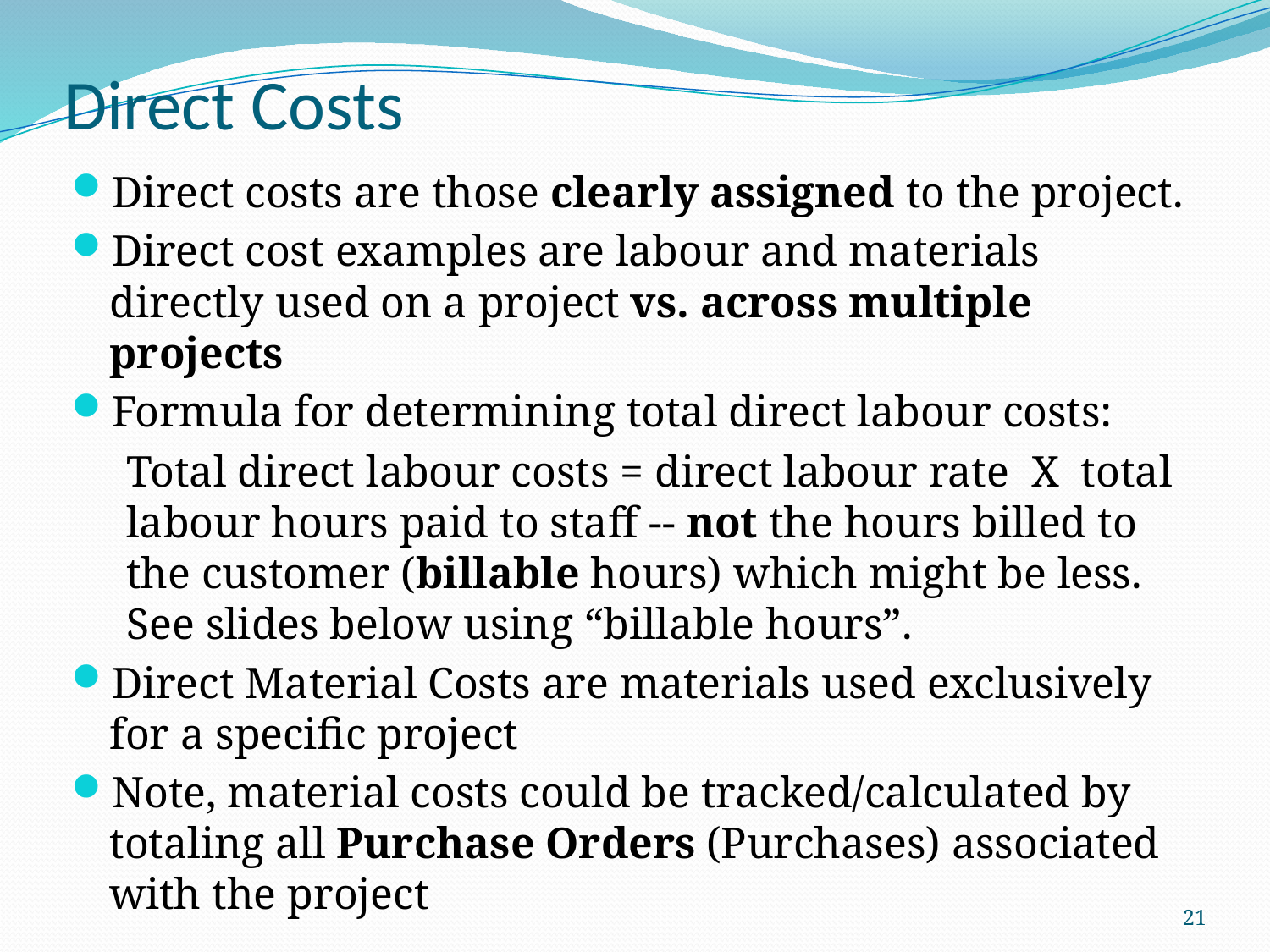

# Direct Costs
Direct costs are those clearly assigned to the project.
Direct cost examples are labour and materials directly used on a project vs. across multiple projects
Formula for determining total direct labour costs:
Total direct labour costs = direct labour rate  X  total labour hours paid to staff -- not the hours billed to the customer (billable hours) which might be less. See slides below using “billable hours”.
Direct Material Costs are materials used exclusively for a specific project
Note, material costs could be tracked/calculated by totaling all Purchase Orders (Purchases) associated with the project
21